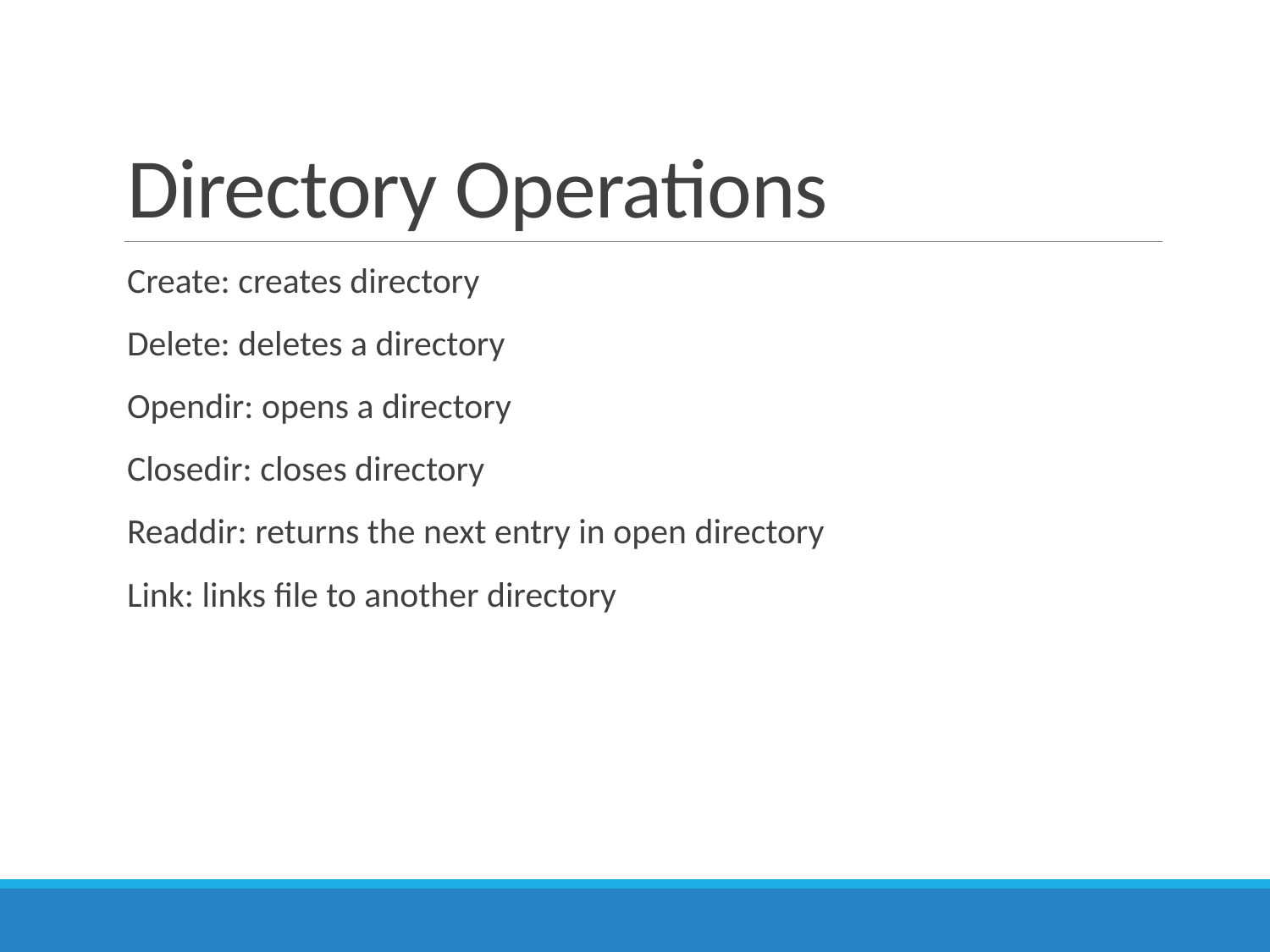

# Directory Operations
Create: creates directory
Delete: deletes a directory
Opendir: opens a directory
Closedir: closes directory
Readdir: returns the next entry in open directory
Link: links file to another directory